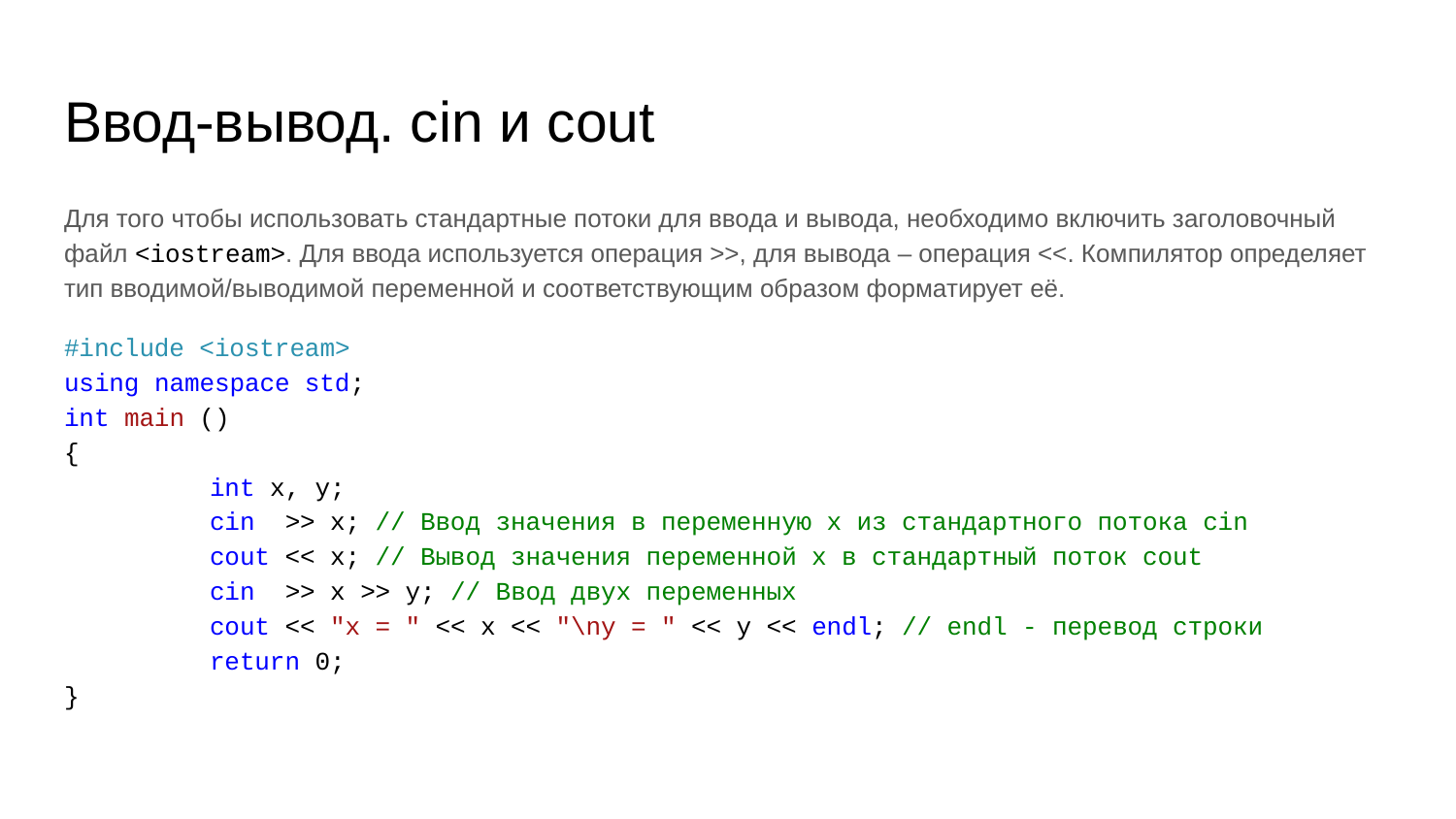

# Ввод-вывод. cin и cout

Для того чтобы использовать стандартные потоки для ввода и вывода, необходимо включить заголовочный файл <iostream>. Для ввода используется операция >>, для вывода – операция <<. Компилятор определяет тип вводимой/выводимой переменной и соответствующим образом форматирует её.
#include <iostream>
using namespace std;
int main ()
{
	int x, y;
	cin  >> x; // Ввод значения в переменную x из стандартного потока cin
	cout << x; // Вывод значения переменной x в стандартный поток cout
	cin  >> x >> y; // Ввод двух переменных
	cout << "x = " << x << "\ny = " << y << endl; // endl - перевод строки
	return 0;
}